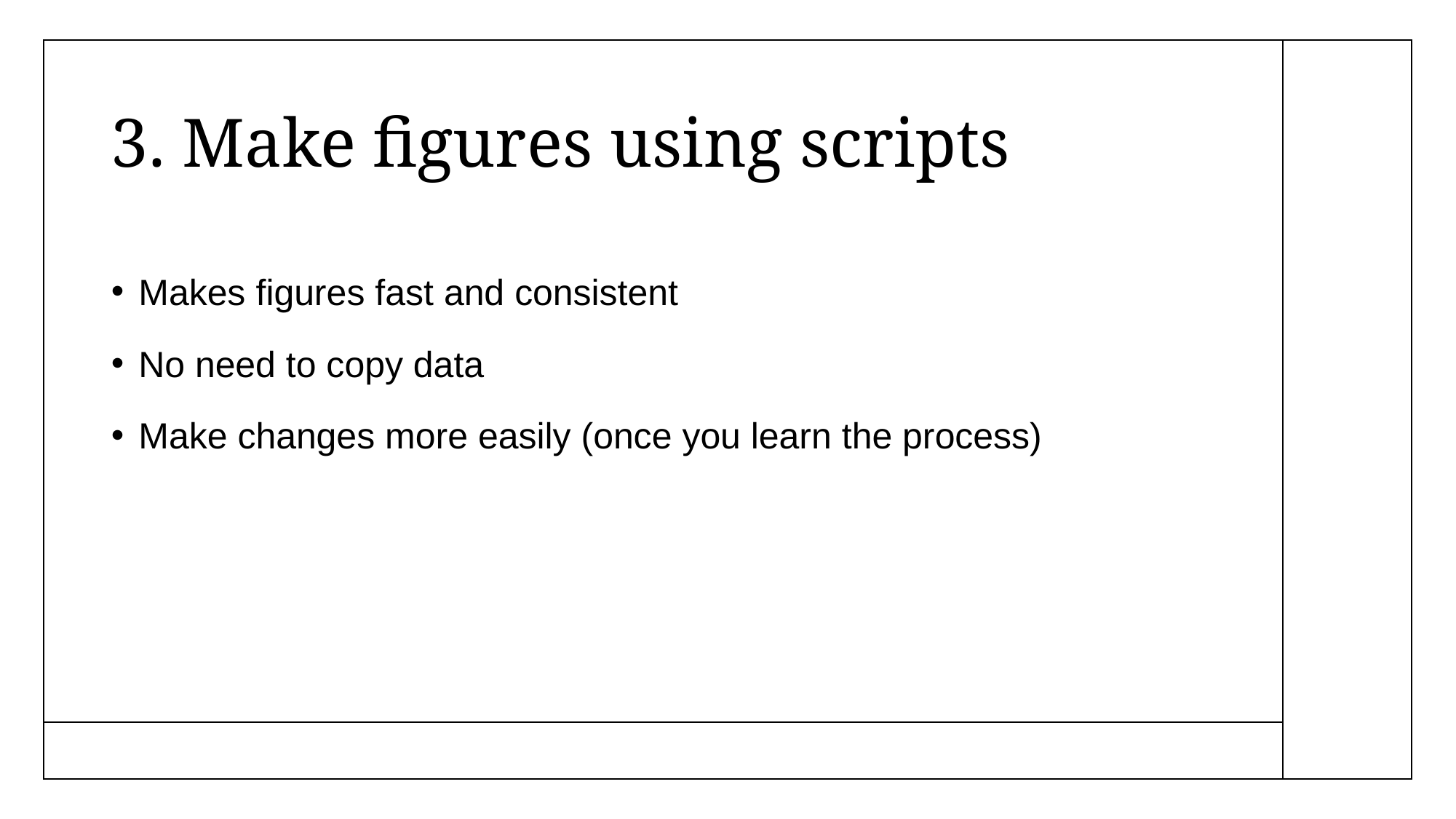

# 3. Make figures using scripts
Makes figures fast and consistent
No need to copy data
Make changes more easily (once you learn the process)